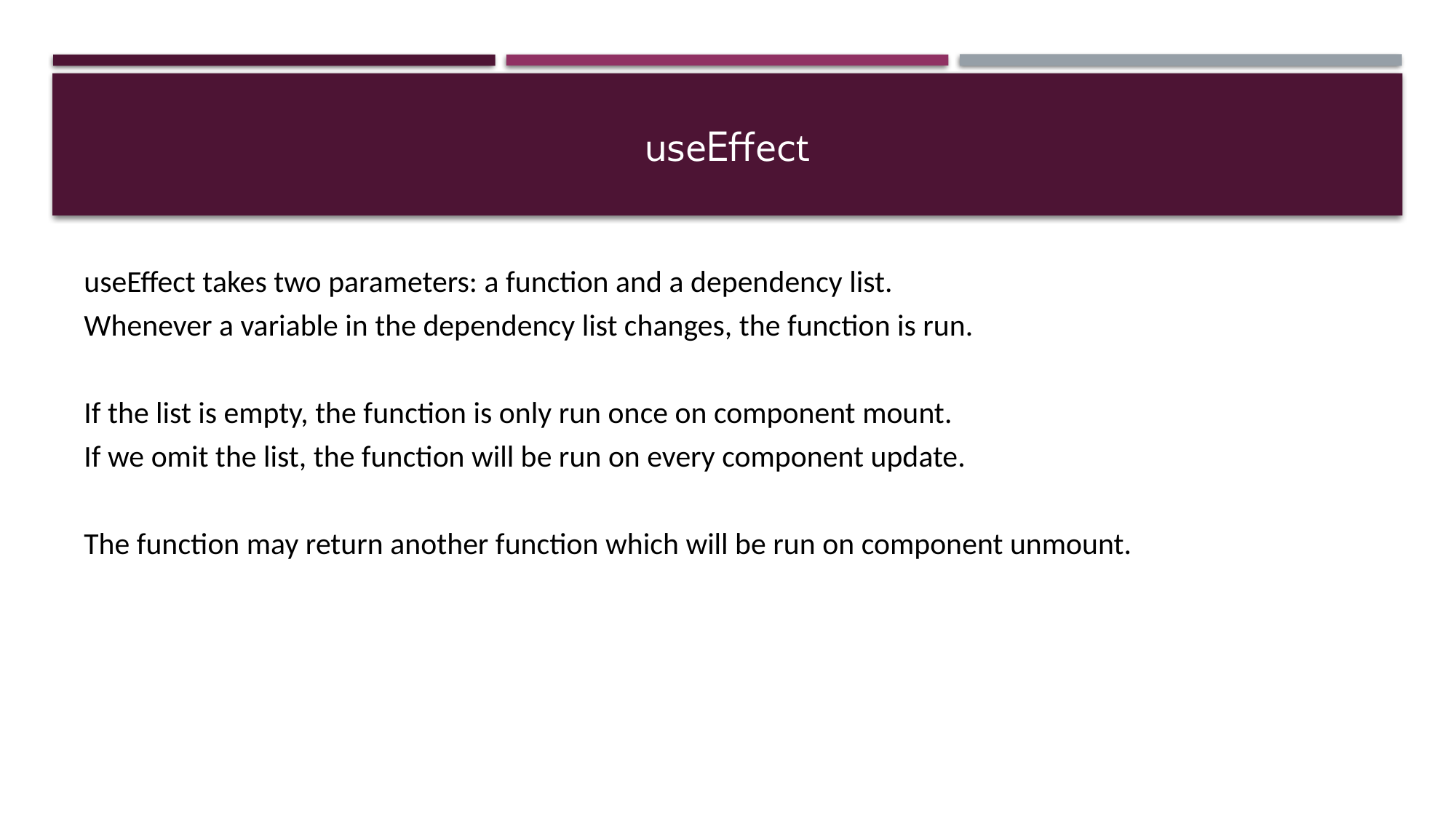

# useEffect
useEffect takes two parameters: a function and a dependency list.
Whenever a variable in the dependency list changes, the function is run.

If the list is empty, the function is only run once on component mount.
If we omit the list, the function will be run on every component update.

The function may return another function which will be run on component unmount.